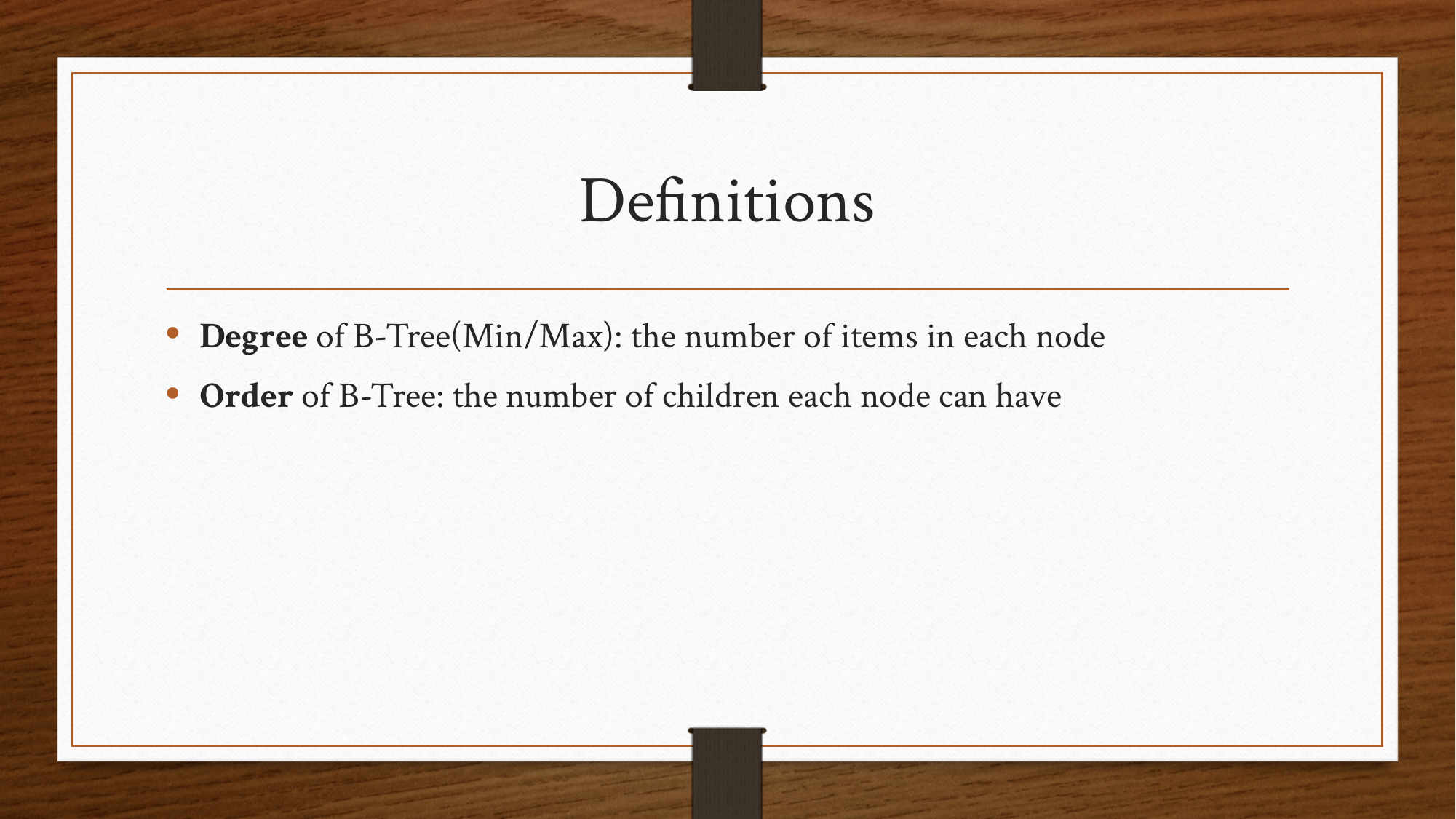

# Definitions
Degree of B-Tree(Min/Max): the number of items in each node
Order of B-Tree: the number of children each node can have